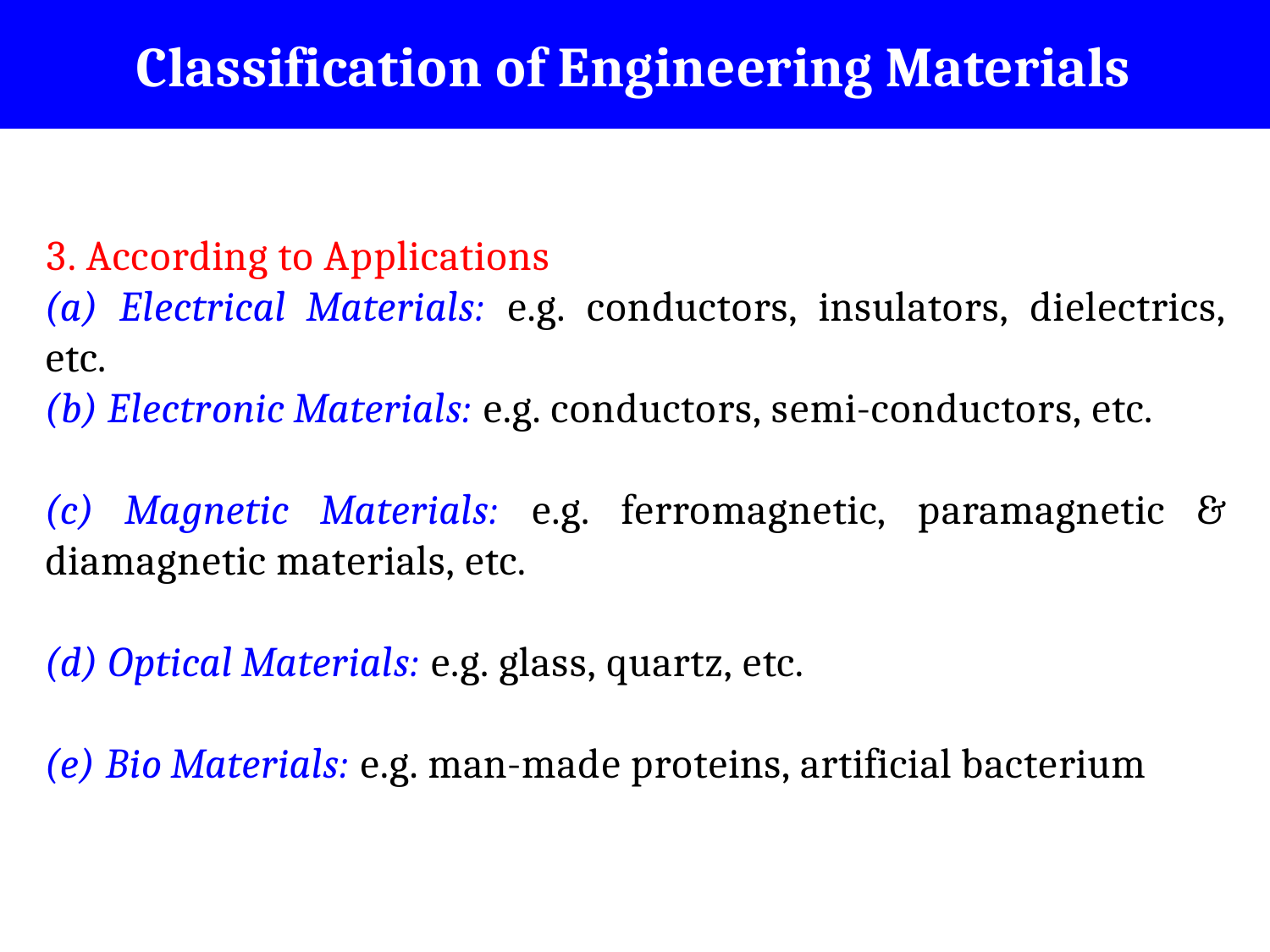

# Classification of Engineering Materials
3. According to Applications
(a) Electrical Materials: e.g. conductors, insulators, dielectrics, etc.
(b) Electronic Materials: e.g. conductors, semi-conductors, etc.

(c) Magnetic Materials: e.g. ferromagnetic, paramagnetic & diamagnetic materials, etc.

(d) Optical Materials: e.g. glass, quartz, etc.

(e) Bio Materials: e.g. man-made proteins, artificial bacterium